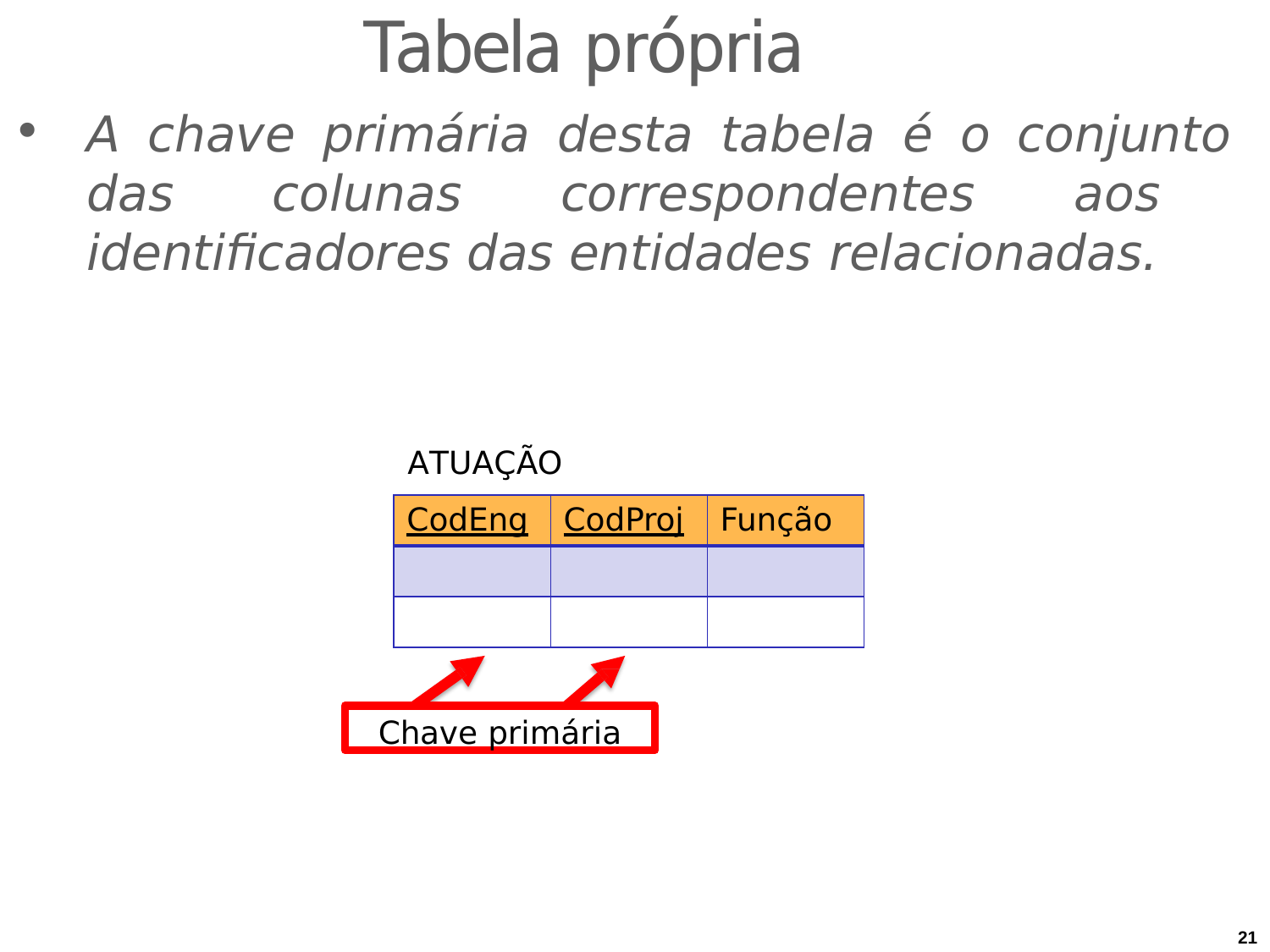

# Tabela própria
A chave primária desta tabela é o conjunto  das colunas correspondentes aos  identificadores das entidades relacionadas.
ATUAÇÃO
| CodEng | CodProj | Função |
| --- | --- | --- |
|  |  |  |
|  |  |  |

Chave primária
21